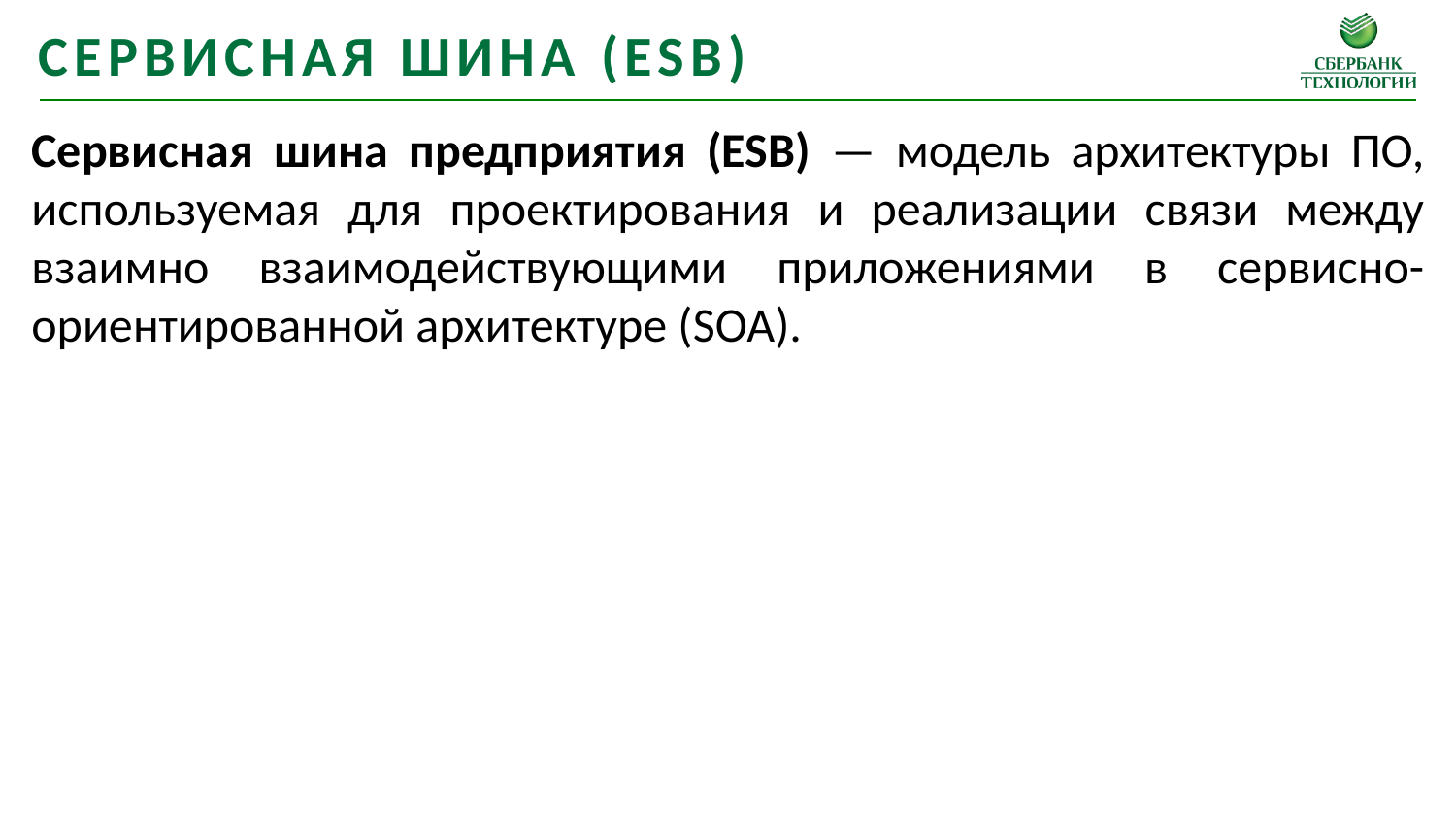

Сервисная шина (esb)
Сервисная шина предприятия (ESB) — модель архитектуры ПО, используемая для проектирования и реализации связи между взаимно взаимодействующими приложениями в сервисно-ориентированной архитектуре (SOA).